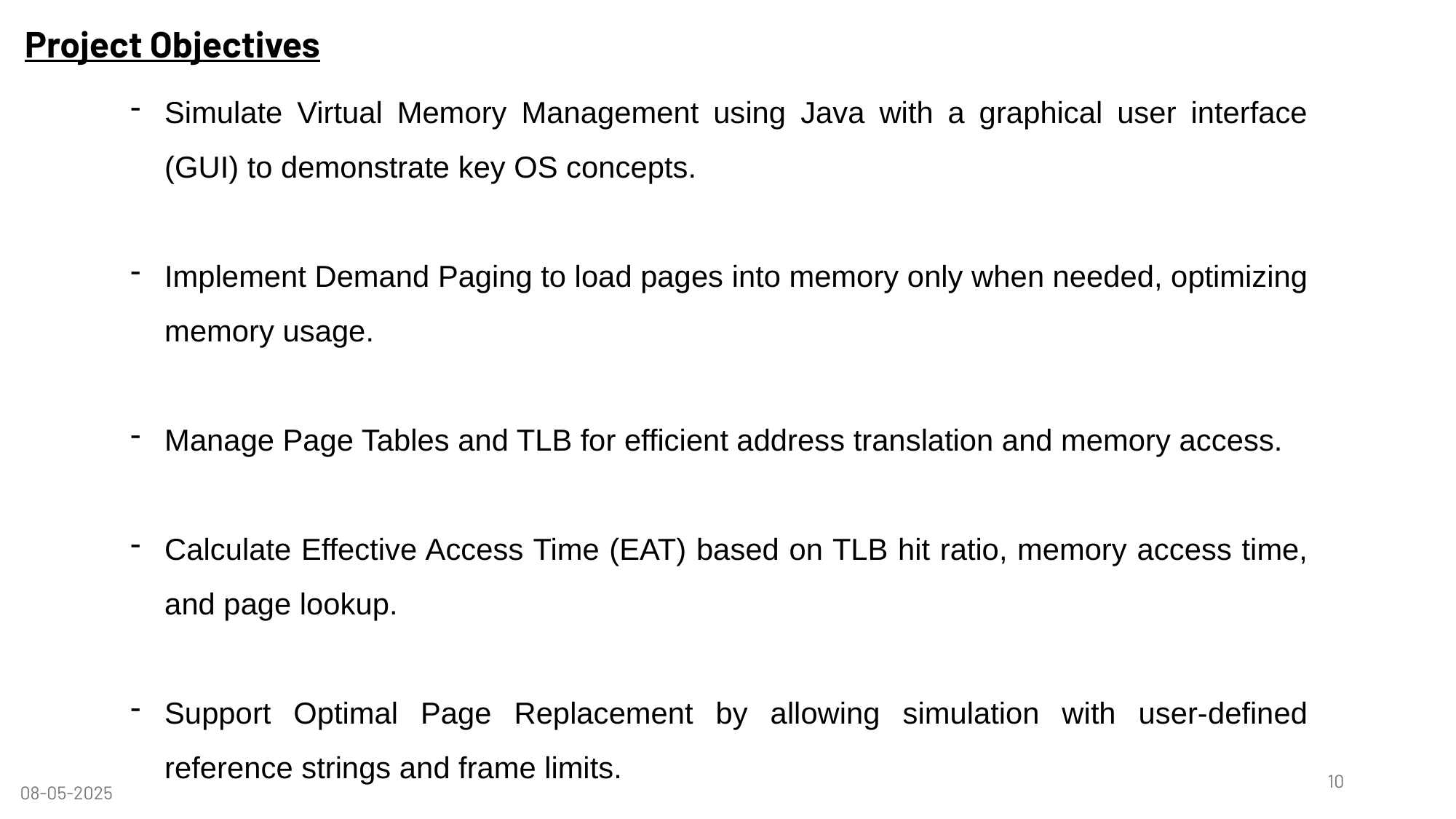

Project Objectives
Simulate Virtual Memory Management using Java with a graphical user interface (GUI) to demonstrate key OS concepts.

Implement Demand Paging to load pages into memory only when needed, optimizing memory usage.

Manage Page Tables and TLB for efficient address translation and memory access.

Calculate Effective Access Time (EAT) based on TLB hit ratio, memory access time, and page lookup.

Support Optimal Page Replacement by allowing simulation with user-defined reference strings and frame limits.
10
08-05-2025